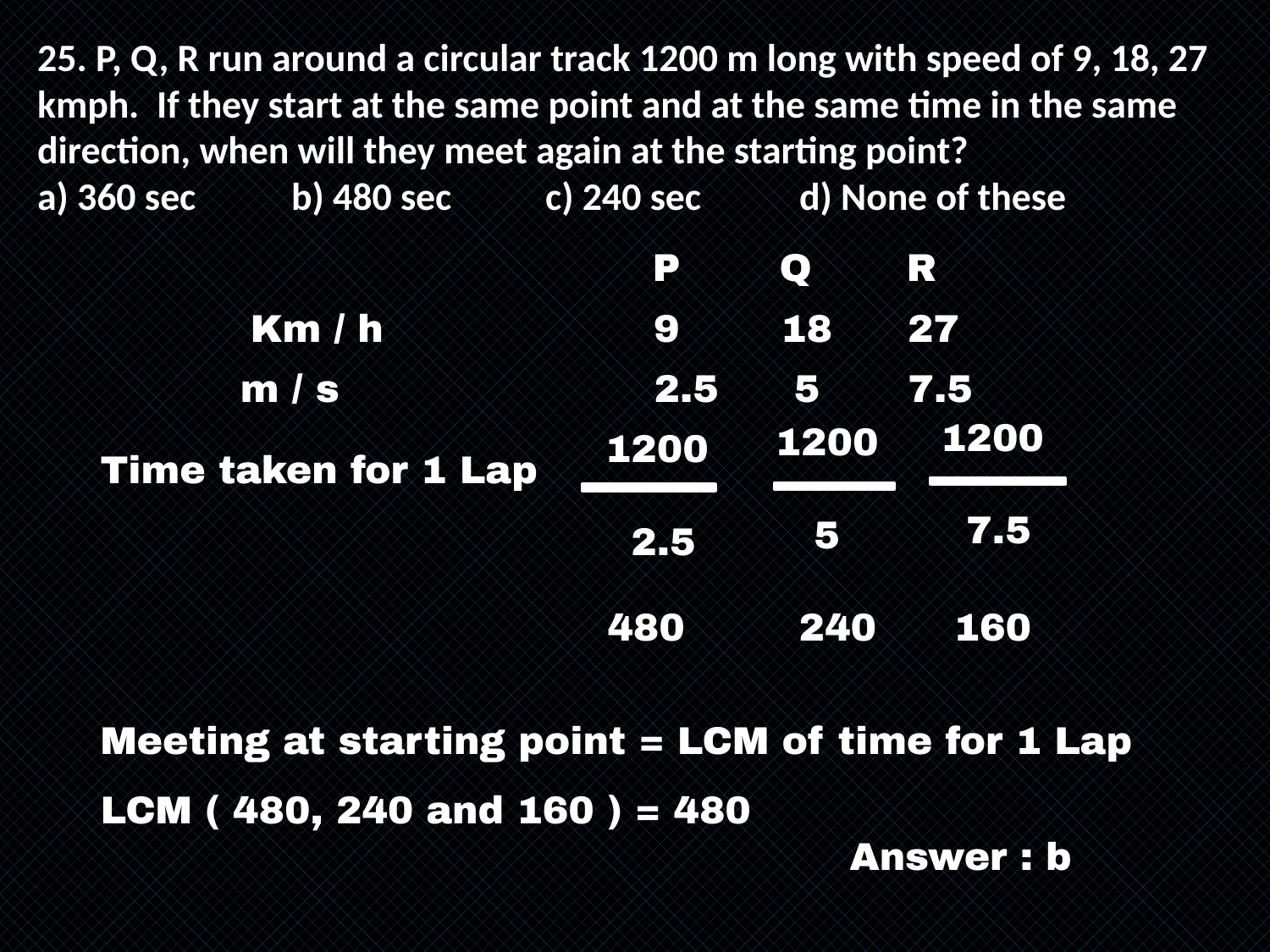

25. P, Q, R run around a circular track 1200 m long with speed of 9, 18, 27 kmph.  If they start at the same point and at the same time in the same direction, when will they meet again at the starting point?
a) 360 sec	b) 480 sec	c) 240 sec	d) None of these
P	Q	R
9	18	27
 Km / h
2.5	 5	7.5
 m / s
  1200

    7.5
  1200

     5
  1200

    2.5
 Time taken for 1 Lap

 480	      240      160
 Meeting at starting point = LCM of time for 1 Lap
 LCM ( 480, 240 and 160 ) = 480
						Answer : b